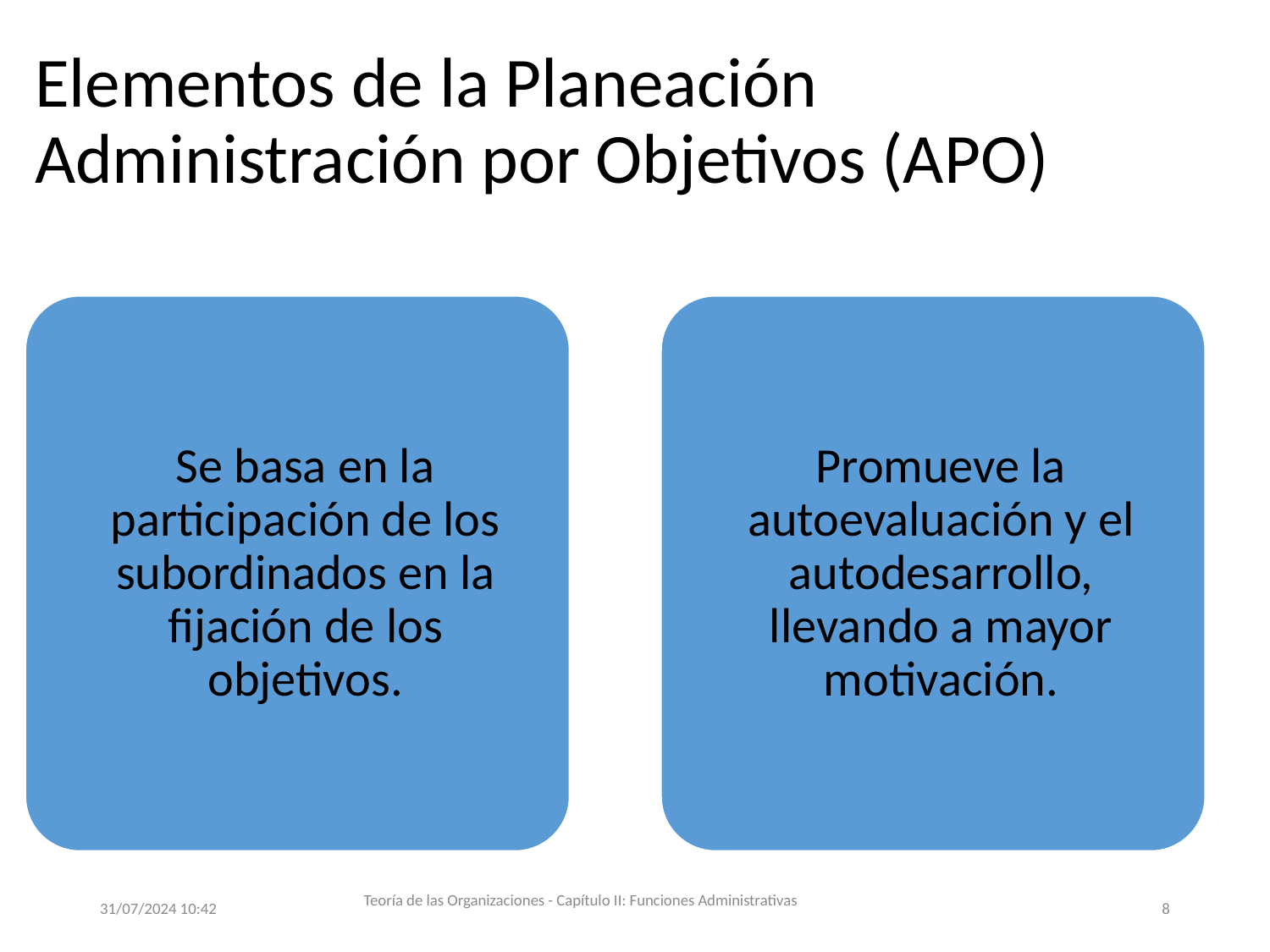

# Elementos de la Planeación Administración por Objetivos (APO)
Se basa en la participación de los subordinados en la fijación de los objetivos.
Promueve la autoevaluación y el autodesarrollo, llevando a mayor motivación.
Teoría de las Organizaciones - Capítulo II: Funciones Administrativas
31/07/2024 10:42
8